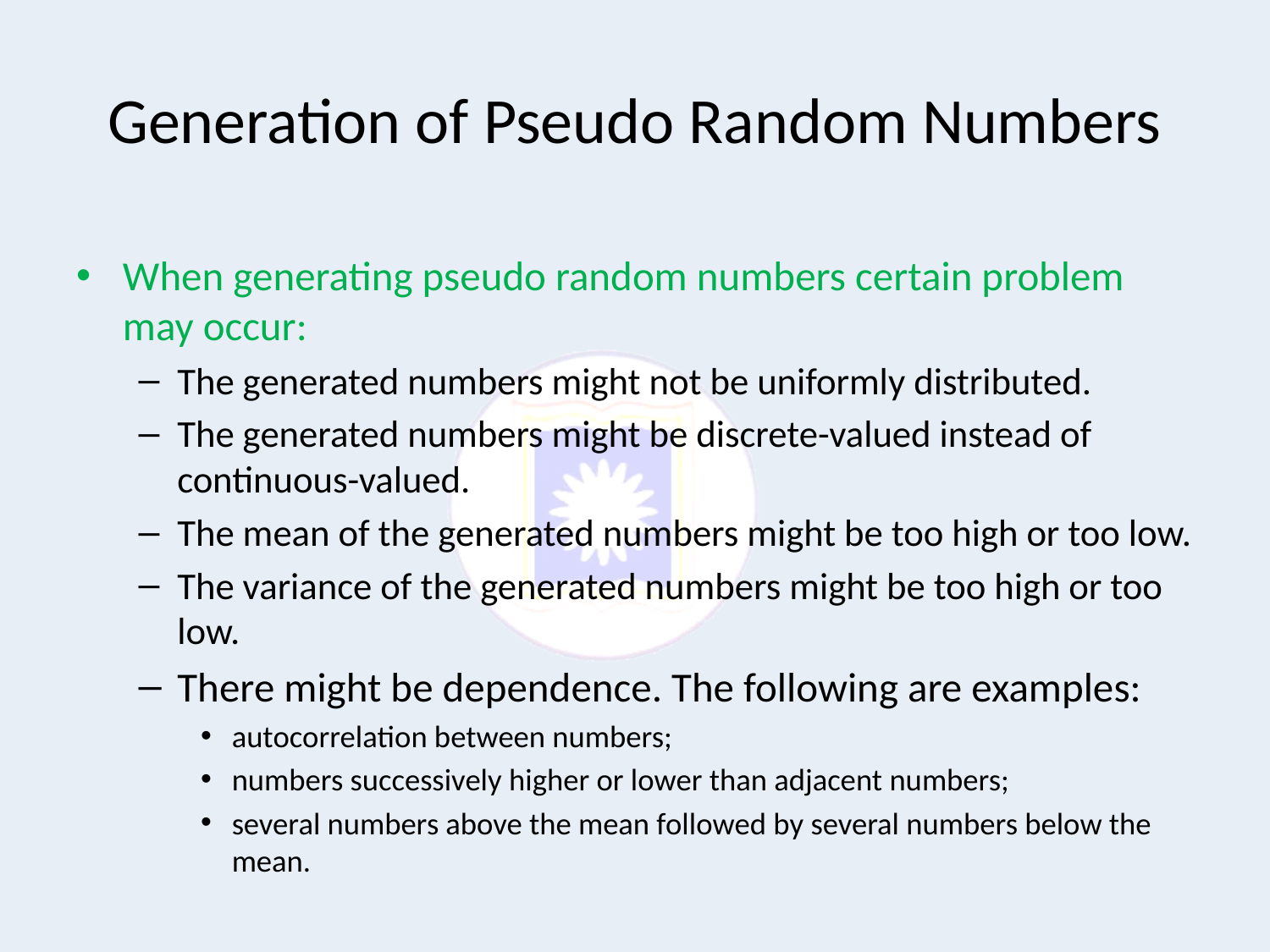

# Generation of Pseudo Random Numbers
When generating pseudo random numbers certain problem may occur:
The generated numbers might not be uniformly distributed.
The generated numbers might be discrete-valued instead of continuous-valued.
The mean of the generated numbers might be too high or too low.
The variance of the generated numbers might be too high or too low.
There might be dependence. The following are examples:
autocorrelation between numbers;
numbers successively higher or lower than adjacent numbers;
several numbers above the mean followed by several numbers below the mean.